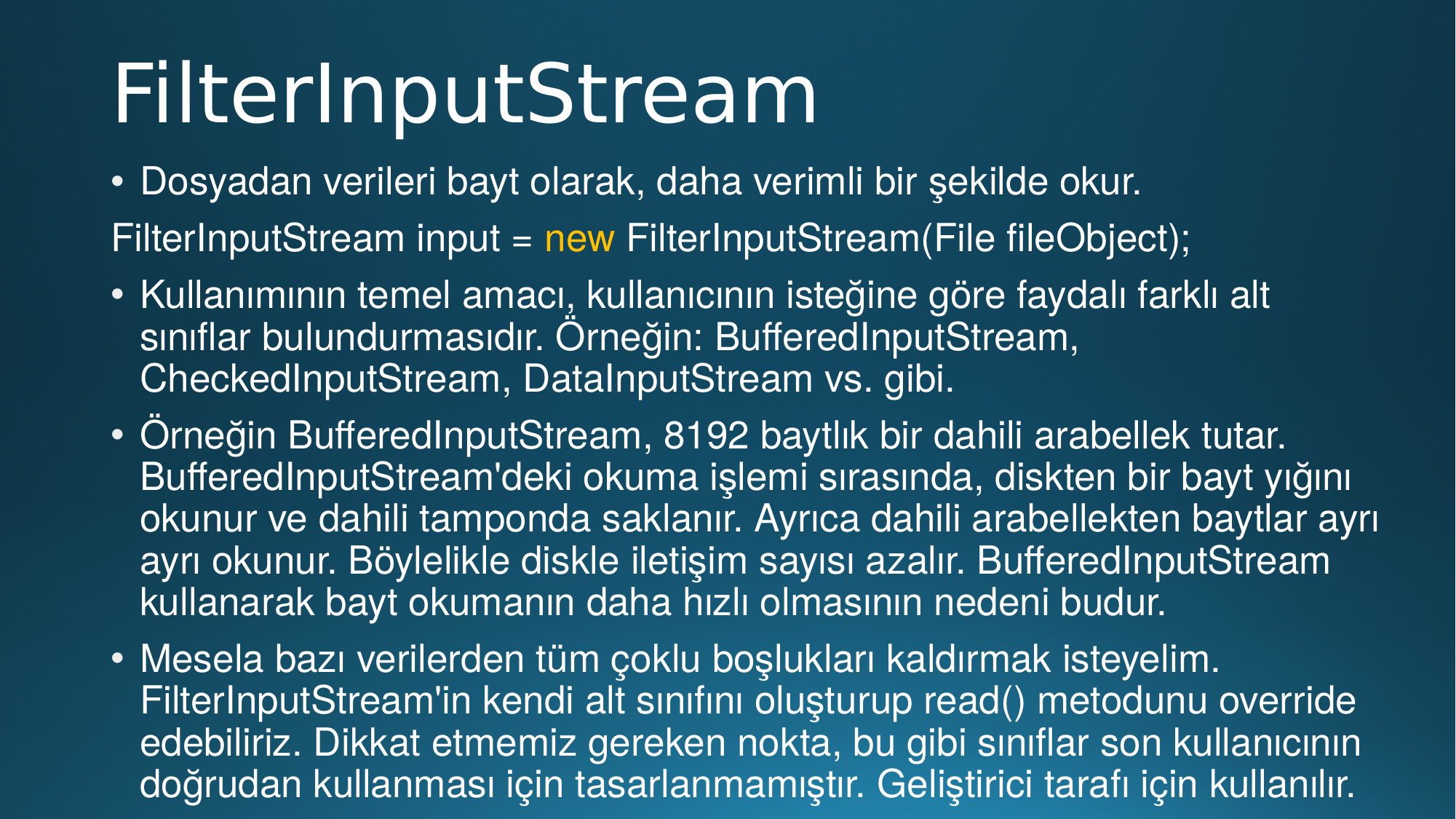

# FilterInputStream
Dosyadan verileri bayt olarak, daha verimli bir şekilde okur.
FilterInputStream input = new FilterInputStream(File fileObject);
Kullanımının temel amacı, kullanıcının isteğine göre faydalı farklı alt sınıflar bulundurmasıdır. Örneğin: BufferedInputStream, CheckedInputStream, DataInputStream vs. gibi.
Örneğin BufferedInputStream, 8192 baytlık bir dahili arabellek tutar. BufferedInputStream'deki okuma işlemi sırasında, diskten bir bayt yığını okunur ve dahili tamponda saklanır. Ayrıca dahili arabellekten baytlar ayrı ayrı okunur. Böylelikle diskle iletişim sayısı azalır. BufferedInputStream kullanarak bayt okumanın daha hızlı olmasının nedeni budur.
Mesela bazı verilerden tüm çoklu boşlukları kaldırmak isteyelim. FilterInputStream'in kendi alt sınıfını oluşturup read() metodunu override edebiliriz. Dikkat etmemiz gereken nokta, bu gibi sınıflar son kullanıcının doğrudan kullanması için tasarlanmamıştır. Geliştirici tarafı için kullanılır.